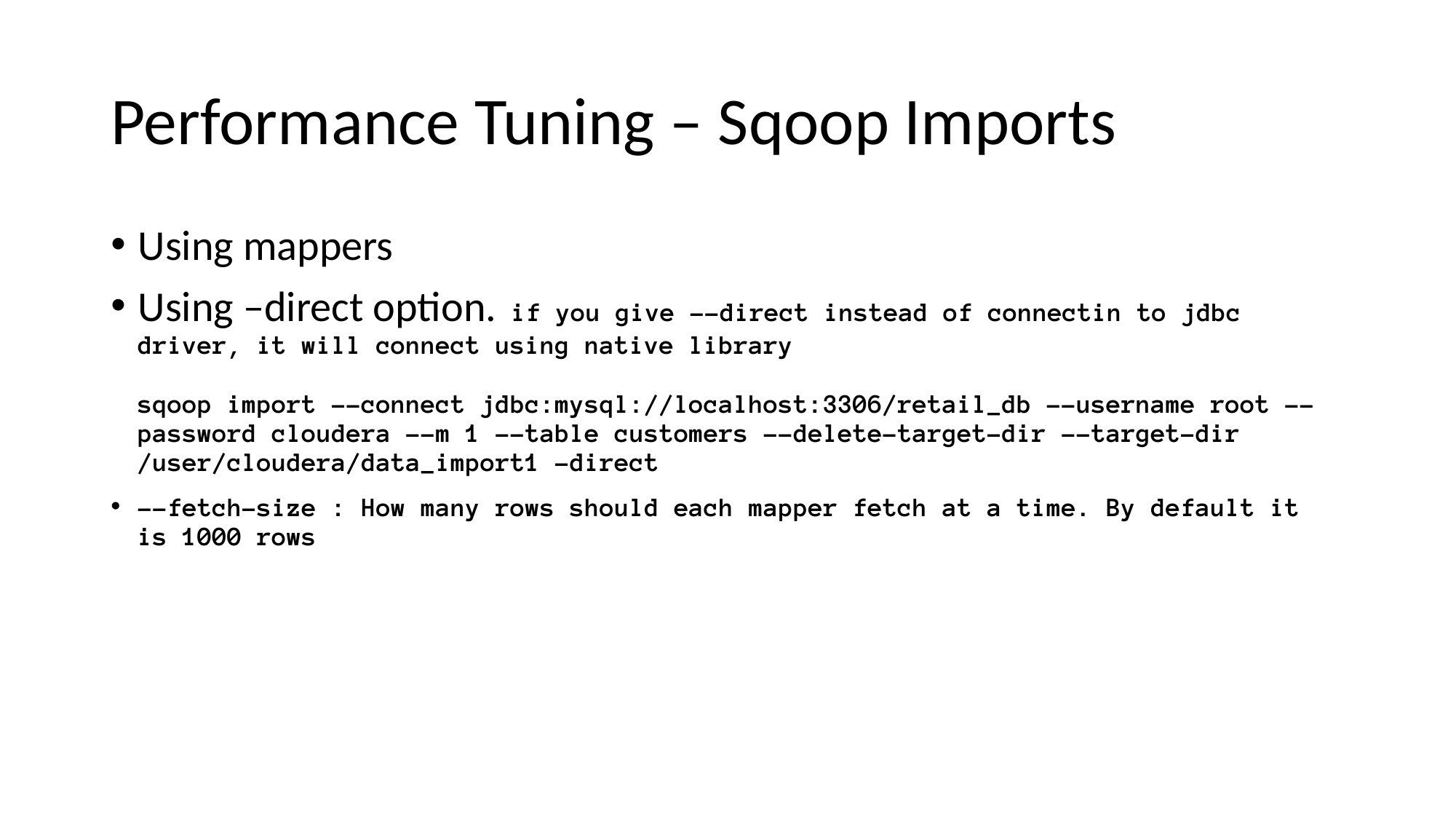

# Performance Tuning – Sqoop Imports
Using mappers
Using –direct option. if you give --direct instead of connectin to jdbc driver, it will connect using native library
sqoop import --connect jdbc:mysql://localhost:3306/retail_db --username root --password cloudera --m 1 --table customers --delete-target-dir --target-dir /user/cloudera/data_import1 –direct
--fetch-size : How many rows should each mapper fetch at a time. By default it is 1000 rows